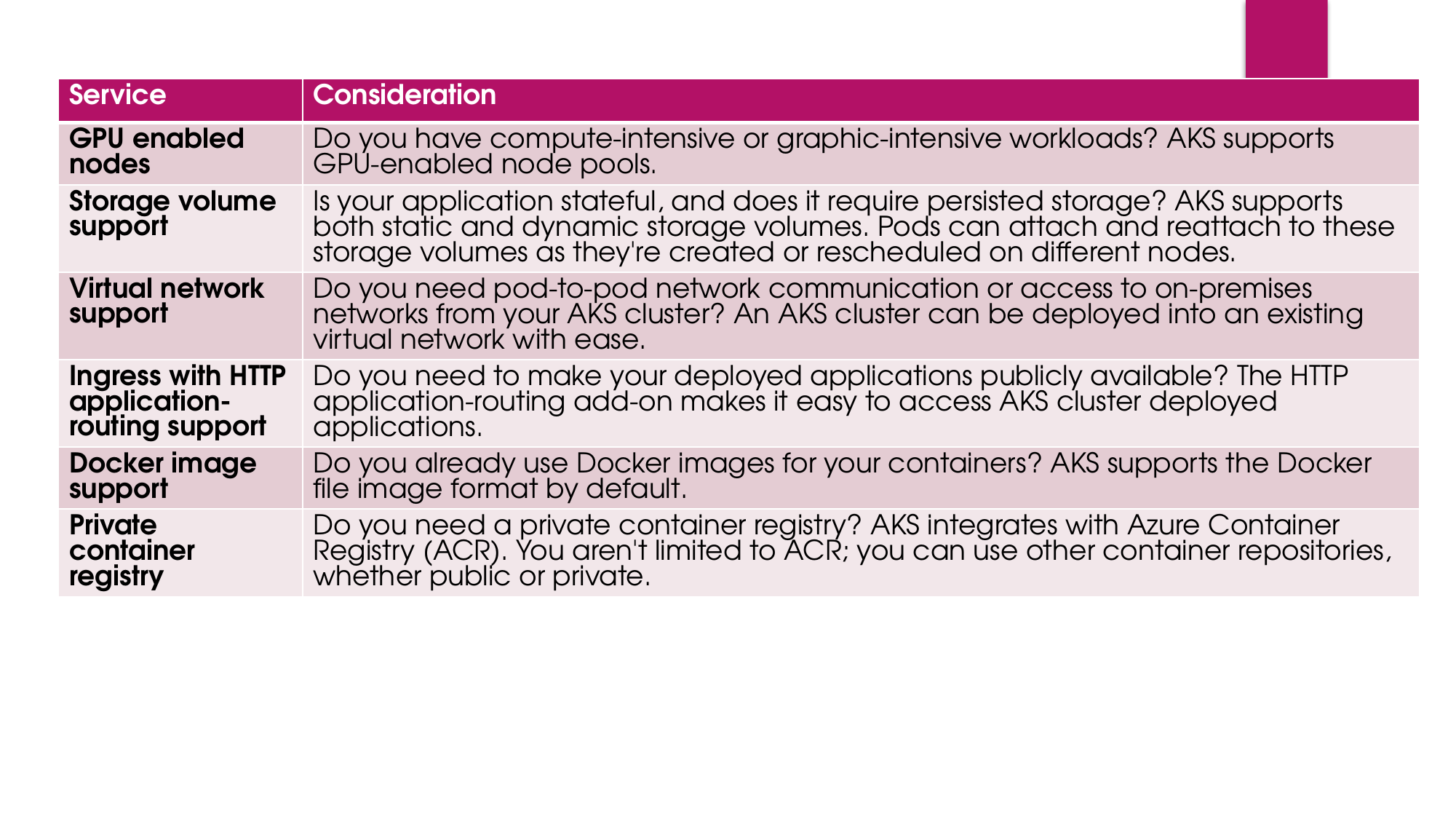

| Service | Consideration |
| --- | --- |
| GPU enabled nodes | Do you have compute-intensive or graphic-intensive workloads? AKS supports GPU-enabled node pools. |
| Storage volume support | Is your application stateful, and does it require persisted storage? AKS supports both static and dynamic storage volumes. Pods can attach and reattach to these storage volumes as they're created or rescheduled on different nodes. |
| Virtual network support | Do you need pod-to-pod network communication or access to on-premises networks from your AKS cluster? An AKS cluster can be deployed into an existing virtual network with ease. |
| Ingress with HTTP application-routing support | Do you need to make your deployed applications publicly available? The HTTP application-routing add-on makes it easy to access AKS cluster deployed applications. |
| Docker image support | Do you already use Docker images for your containers? AKS supports the Docker file image format by default. |
| Private container registry | Do you need a private container registry? AKS integrates with Azure Container Registry (ACR). You aren't limited to ACR; you can use other container repositories, whether public or private. |